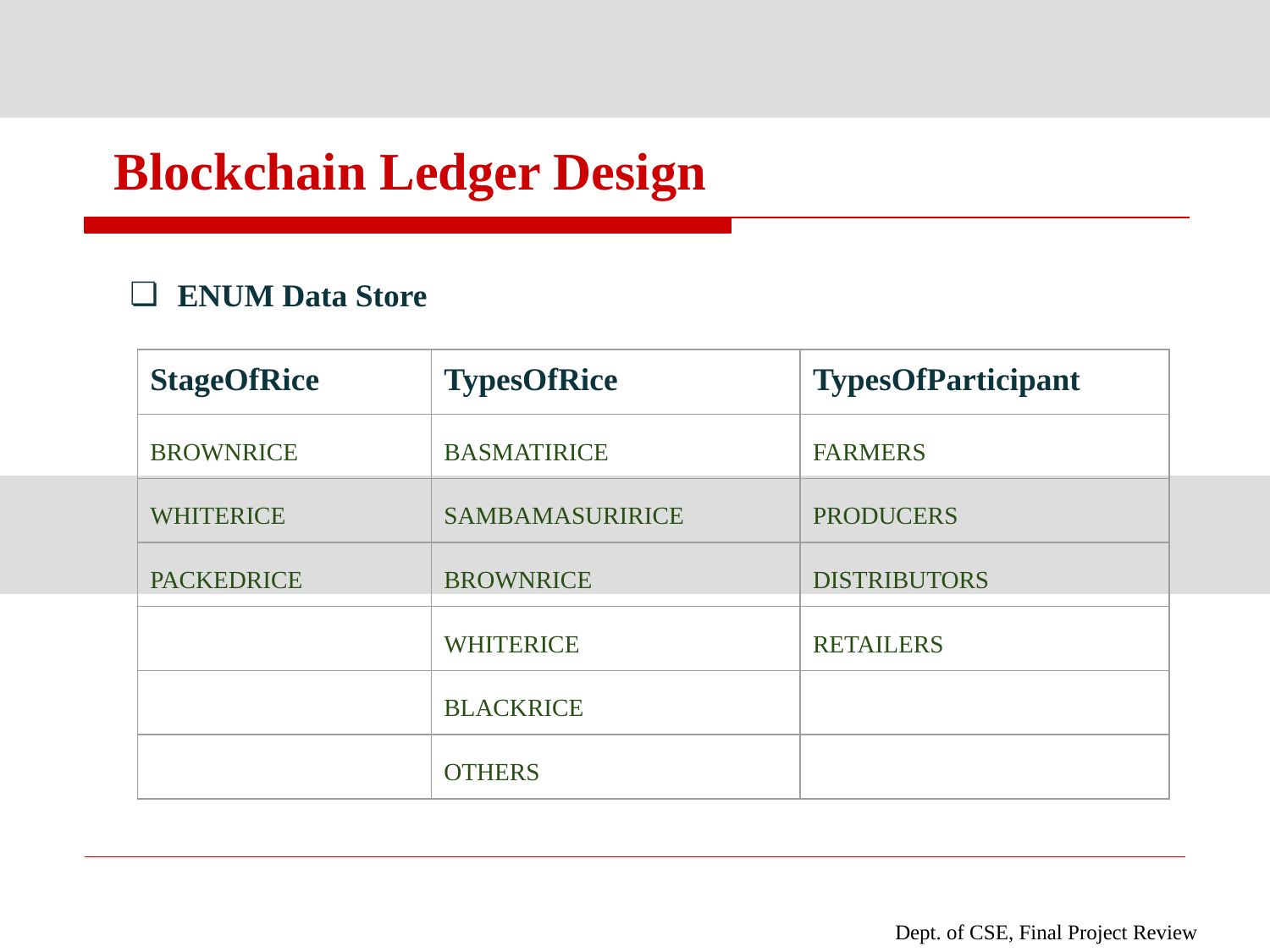

# Blockchain Ledger Design
ENUM Data Store

| StageOfRice | TypesOfRice | TypesOfParticipant |
| --- | --- | --- |
| BROWNRICE | BASMATIRICE | FARMERS |
| WHITERICE | SAMBAMASURIRICE | PRODUCERS |
| PACKEDRICE | BROWNRICE | DISTRIBUTORS |
|  | WHITERICE | RETAILERS |
|  | BLACKRICE |  |
|  | OTHERS |  |
Dept. of CSE, Final Project Review